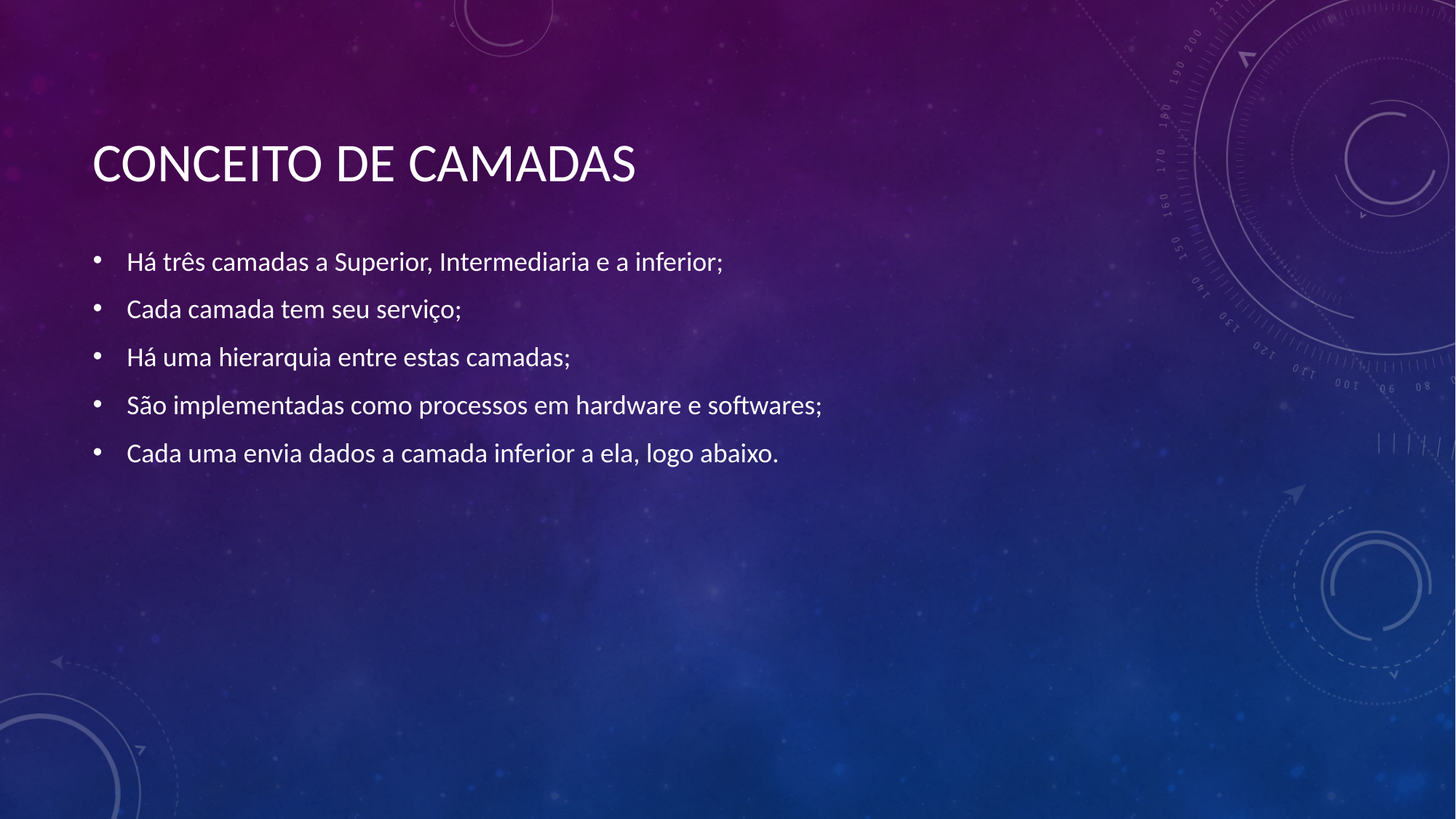

# Conceito de camadas
Há três camadas a Superior, Intermediaria e a inferior;
Cada camada tem seu serviço;
Há uma hierarquia entre estas camadas;
São implementadas como processos em hardware e softwares;
Cada uma envia dados a camada inferior a ela, logo abaixo.